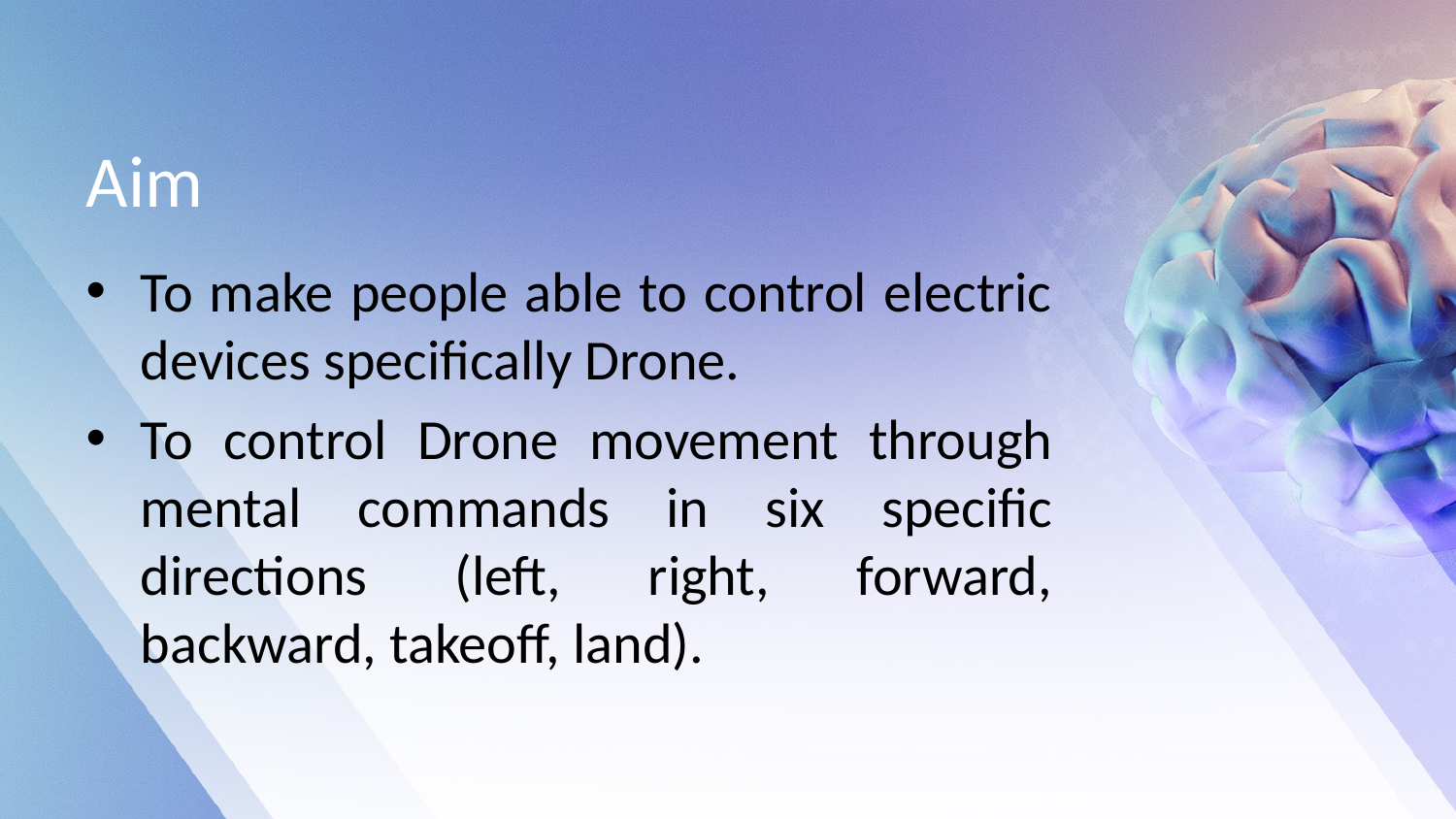

# Aim
To make people able to control electric devices specifically Drone.
To control Drone movement through mental commands in six specific directions (left, right, forward, backward, takeoff, land).